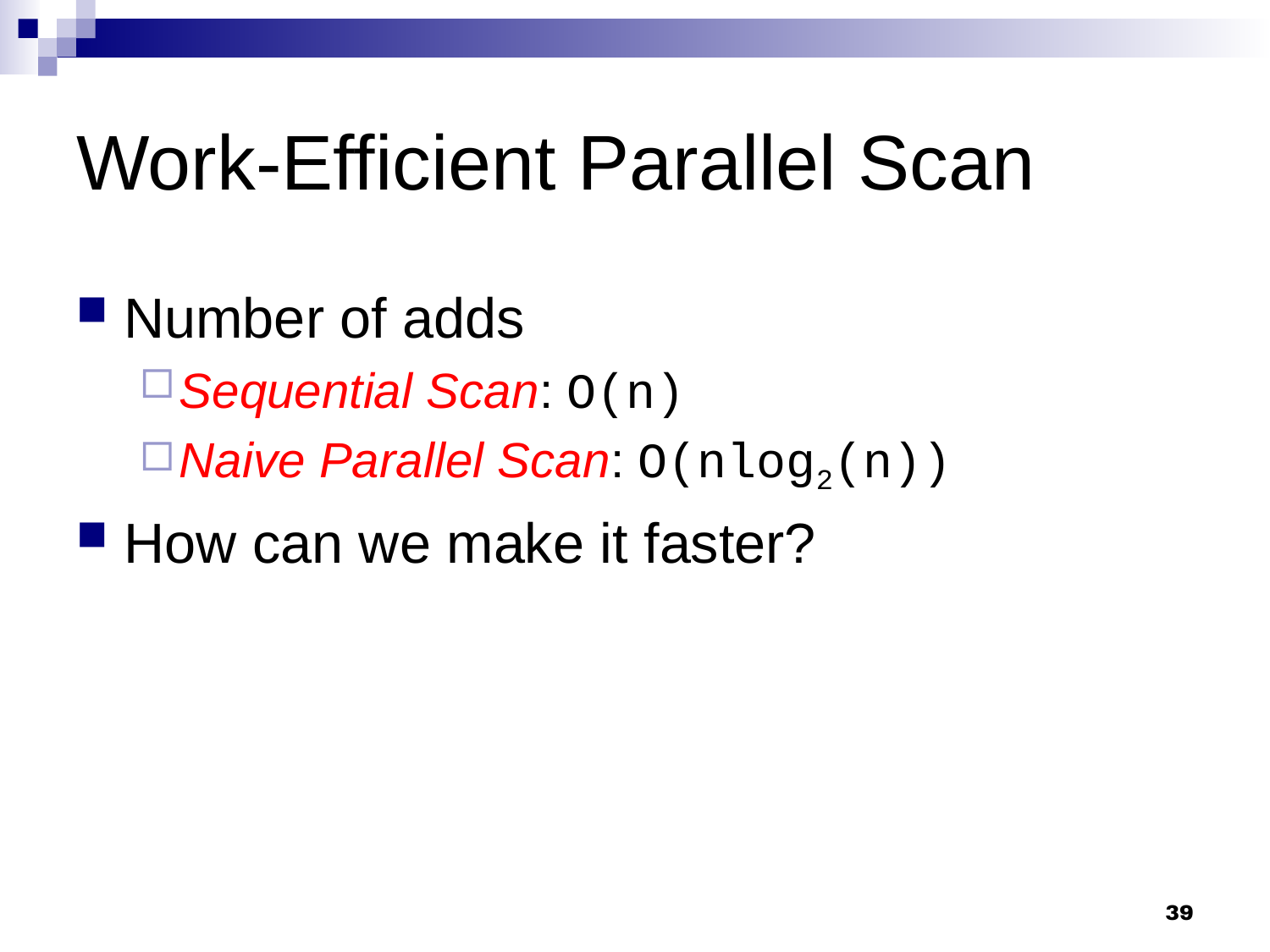

# Work-Efficient Parallel Scan
Number of adds
Sequential Scan: O(n)
Naive Parallel Scan: O(nlog2(n))
How can we make it faster?
39